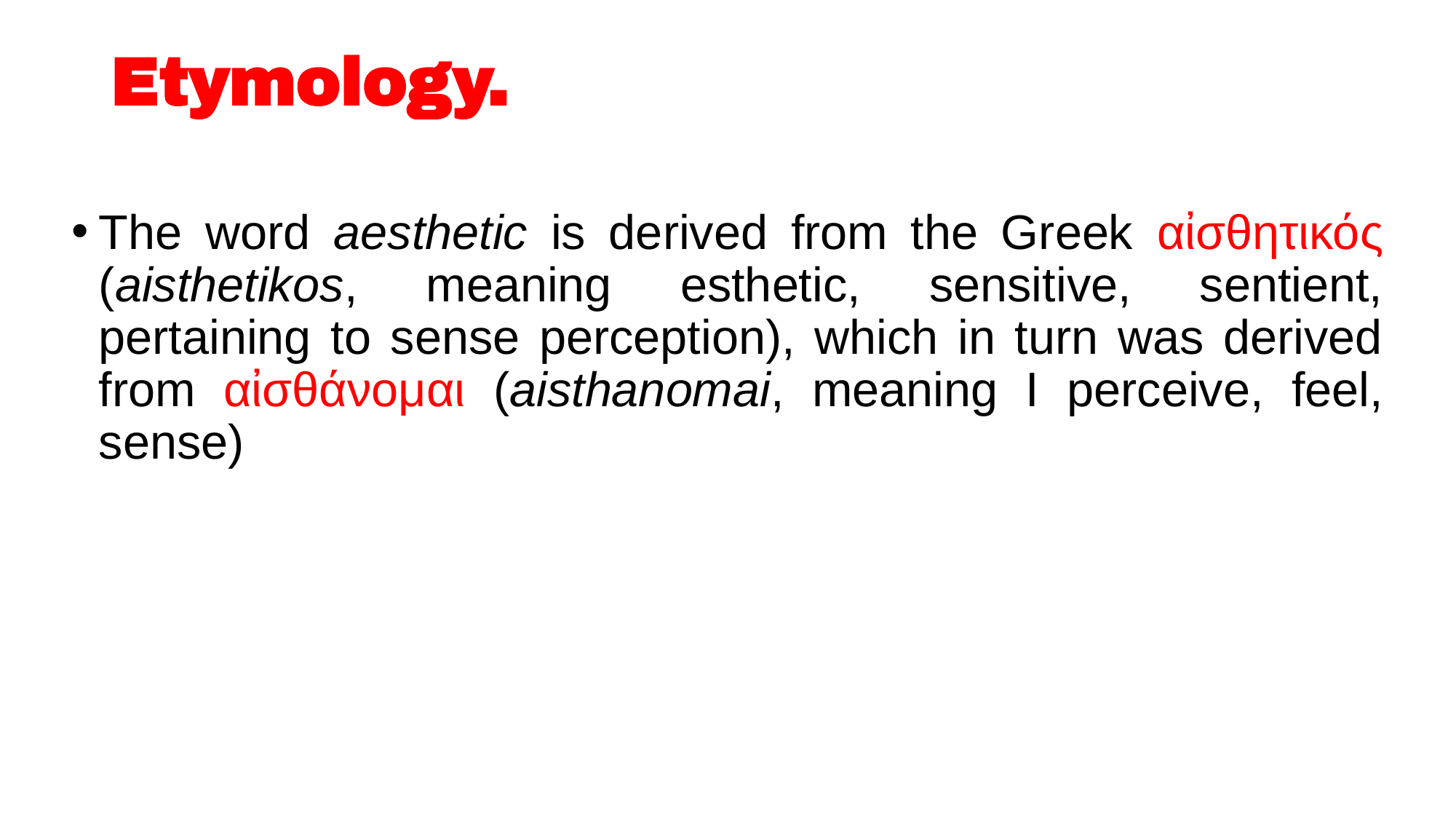

# Etymology.
The word aesthetic is derived from the Greek αἰσθητικός (aisthetikos, meaning esthetic, sensitive, sentient, pertaining to sense perception), which in turn was derived from αἰσθάνομαι (aisthanomai, meaning I perceive, feel, sense)